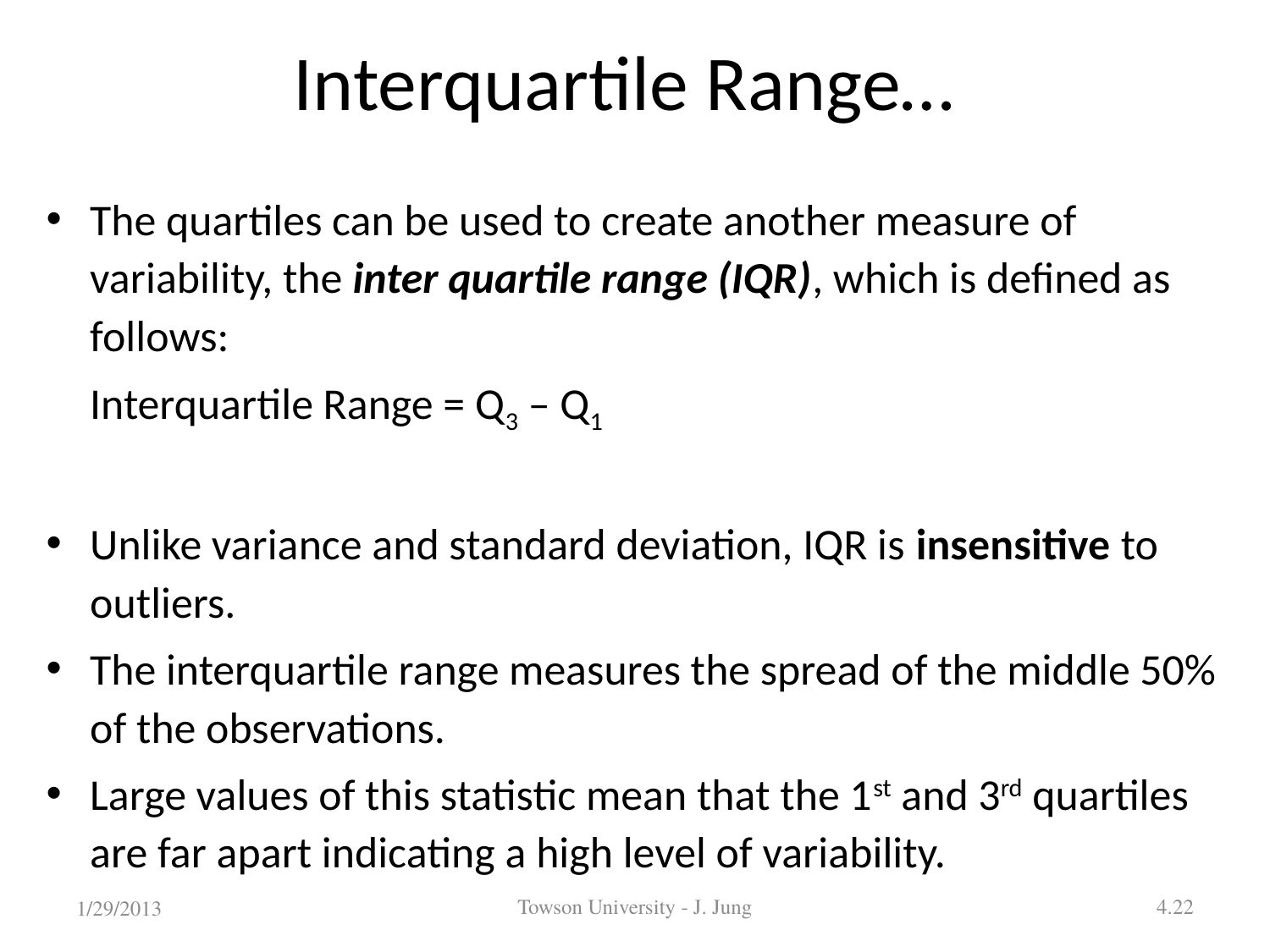

# Interquartile Range…
The quartiles can be used to create another measure of variability, the inter quartile range (IQR), which is defined as follows:
		Interquartile Range = Q3 – Q1

Unlike variance and standard deviation, IQR is insensitive to outliers.
The interquartile range measures the spread of the middle 50% of the observations.
Large values of this statistic mean that the 1st and 3rd quartiles are far apart indicating a high level of variability.

1/29/2013
Towson University - J. Jung
4.22